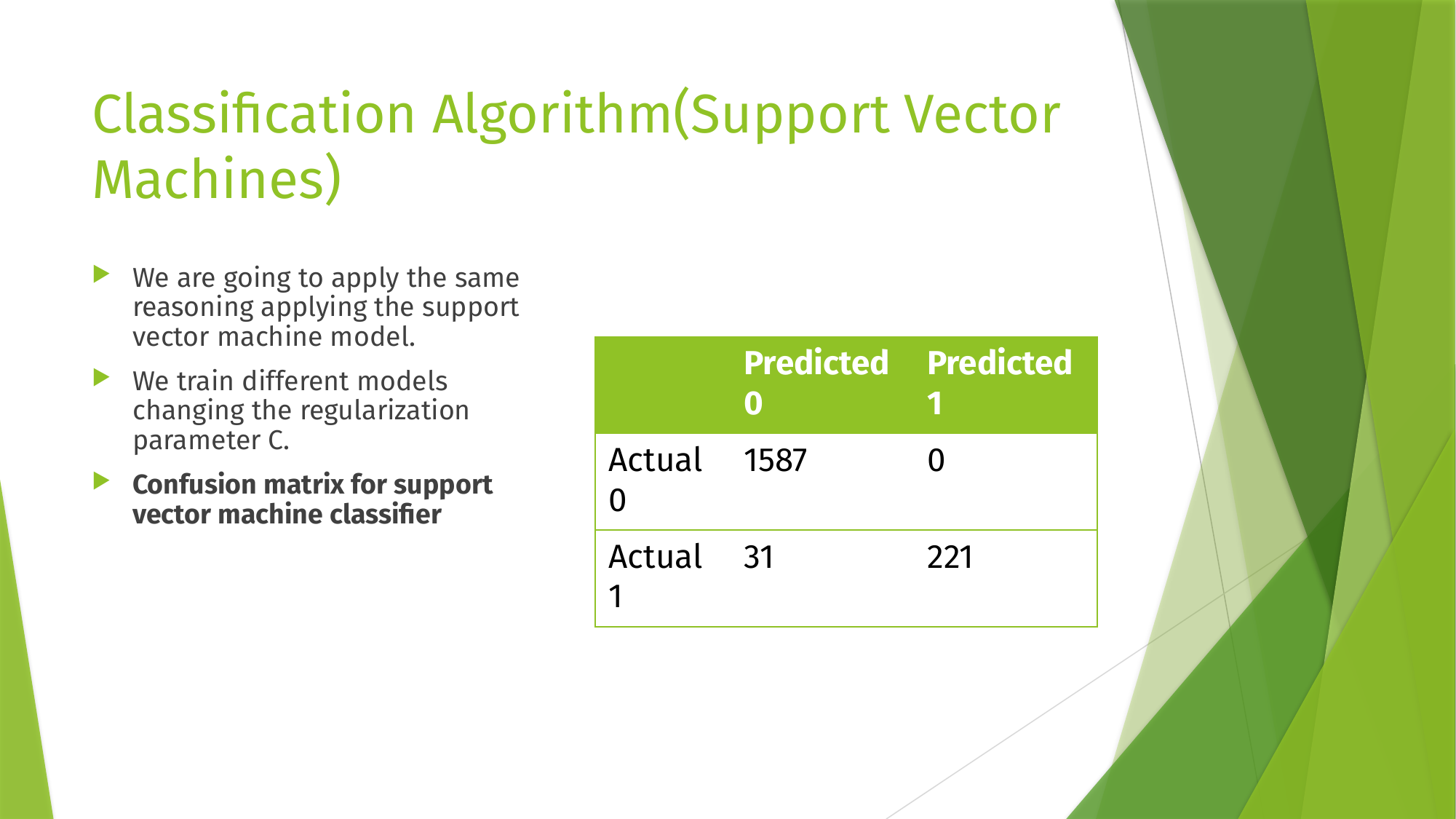

# Classification Algorithm(Support Vector Machines)
We are going to apply the same reasoning applying the support vector machine model.
We train different models changing the regularization parameter C.
Confusion matrix for support vector machine classifier

|  | Predicted 0 | Predicted 1 |
| --- | --- | --- |
| Actual 0 | 1587 | 0 |
| Actual 1 | 31 | 221 |